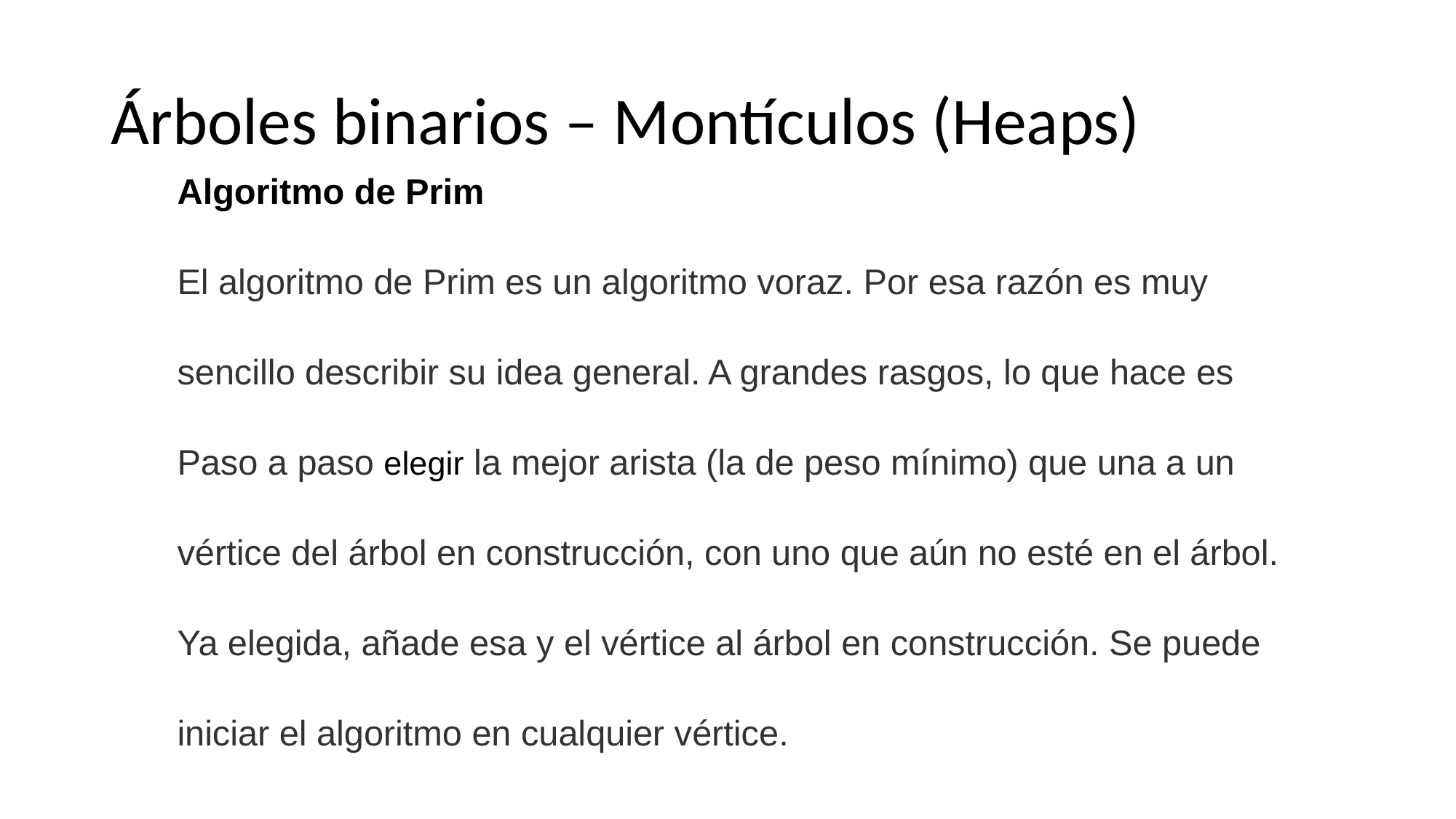

# Árboles binarios – Montículos (Heaps)
Algoritmo de Prim

El algoritmo de Prim es un algoritmo voraz. Por esa razón es muy

sencillo describir su idea general. A grandes rasgos, lo que hace es

Paso a paso elegir la mejor arista (la de peso mínimo) que una a un

vértice del árbol en construcción, con uno que aún no esté en el árbol.

Ya elegida, añade esa y el vértice al árbol en construcción. Se puede

iniciar el algoritmo en cualquier vértice.